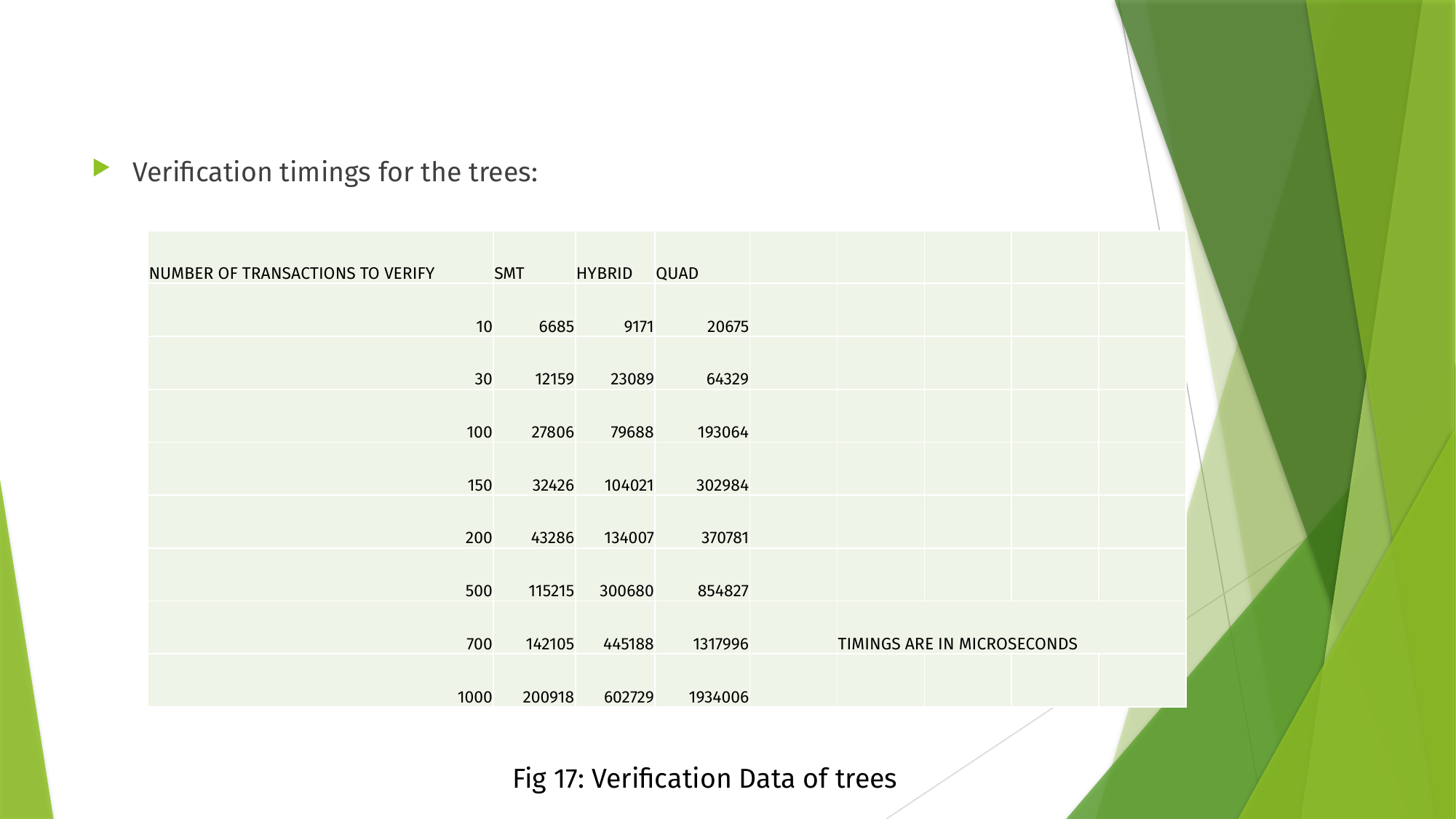

#
Verification timings for the trees:

| NUMBER OF TRANSACTIONS TO VERIFY | SMT | HYBRID | QUAD |  |  |  |  |  |
| --- | --- | --- | --- | --- | --- | --- | --- | --- |
| 10 | 6685 | 9171 | 20675 |  |  |  |  |  |
| 30 | 12159 | 23089 | 64329 |  |  |  |  |  |
| 100 | 27806 | 79688 | 193064 |  |  |  |  |  |
| 150 | 32426 | 104021 | 302984 |  |  |  |  |  |
| 200 | 43286 | 134007 | 370781 |  |  |  |  |  |
| 500 | 115215 | 300680 | 854827 |  |  |  |  |  |
| 700 | 142105 | 445188 | 1317996 |  | TIMINGS ARE IN MICROSECONDS |  |  |  |
| 1000 | 200918 | 602729 | 1934006 |  |  |  |  |  |
Fig 17: Verification Data of trees